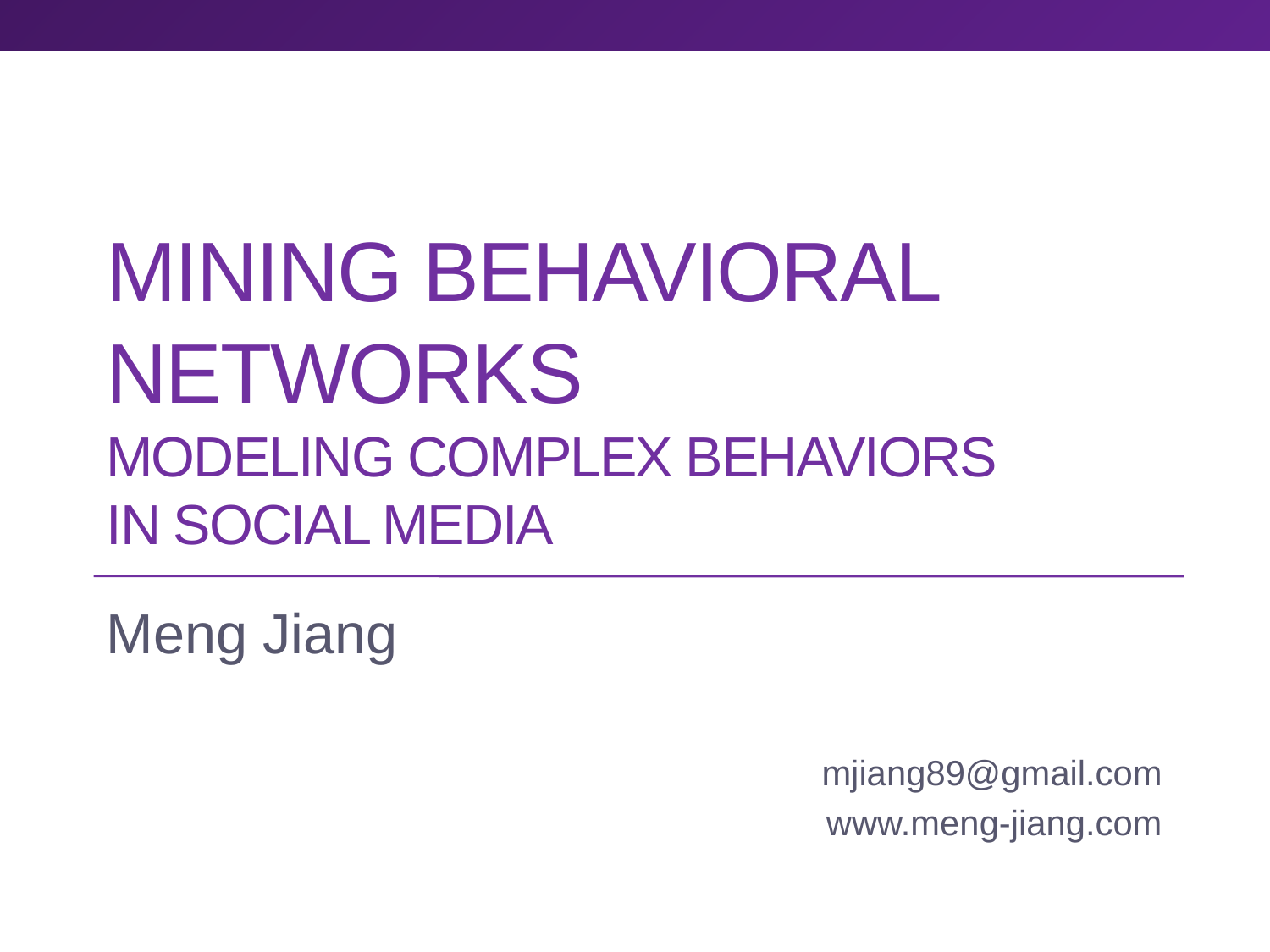

# Mining behavioral networks modeling complex behaviors in Social media
Meng Jiang

mjiang89@gmail.com
www.meng-jiang.com